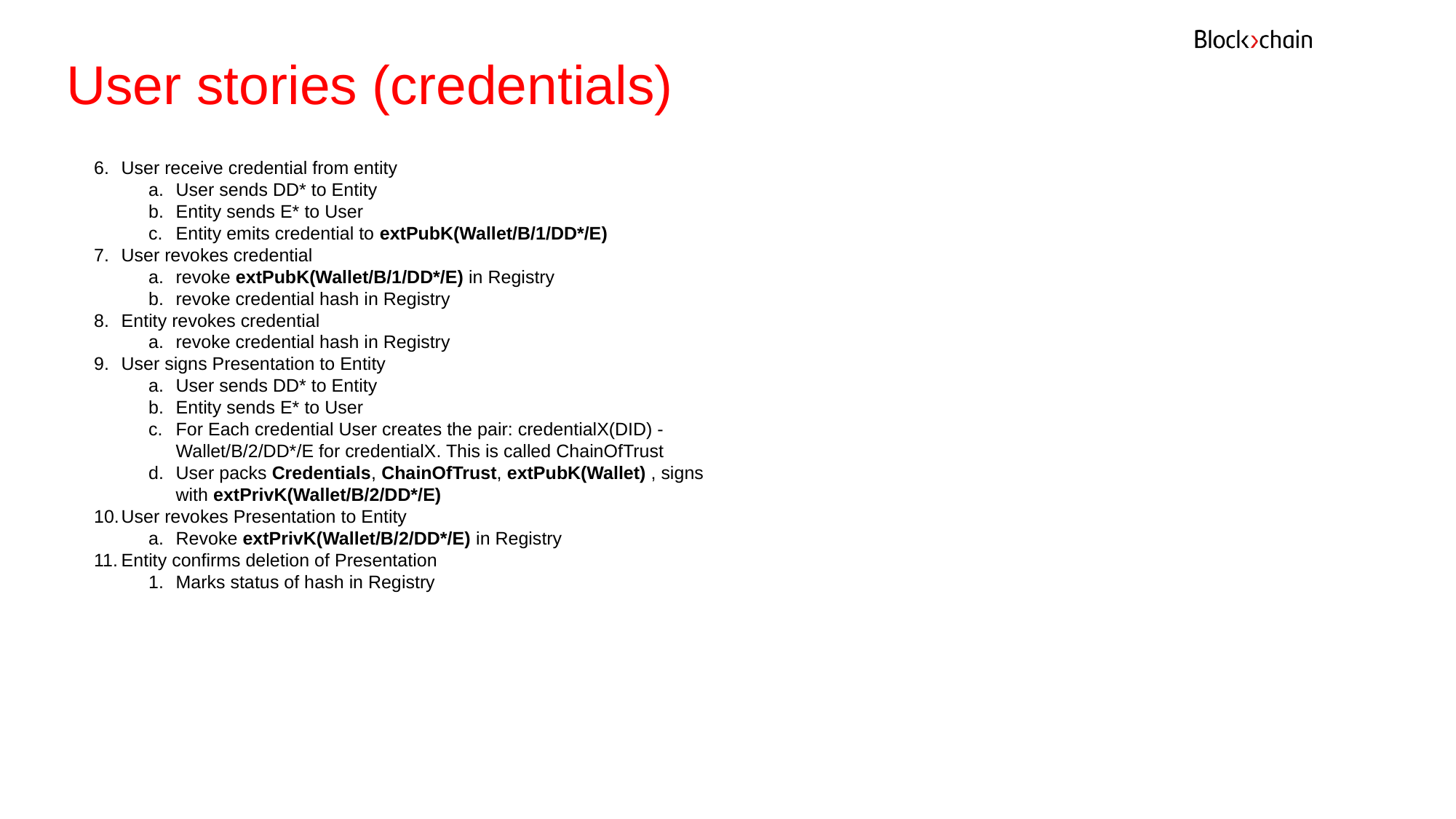

User stories (credentials)
User receive credential from entity
User sends DD* to Entity
Entity sends E* to User
Entity emits credential to extPubK(Wallet/B/1/DD*/E)
User revokes credential
revoke extPubK(Wallet/B/1/DD*/E) in Registry
revoke credential hash in Registry
Entity revokes credential
revoke credential hash in Registry
User signs Presentation to Entity
User sends DD* to Entity
Entity sends E* to User
For Each credential User creates the pair: credentialX(DID) - Wallet/B/2/DD*/E for credentialX. This is called ChainOfTrust
User packs Credentials, ChainOfTrust, extPubK(Wallet) , signs with extPrivK(Wallet/B/2/DD*/E)
User revokes Presentation to Entity
Revoke extPrivK(Wallet/B/2/DD*/E) in Registry
Entity confirms deletion of Presentation
Marks status of hash in Registry